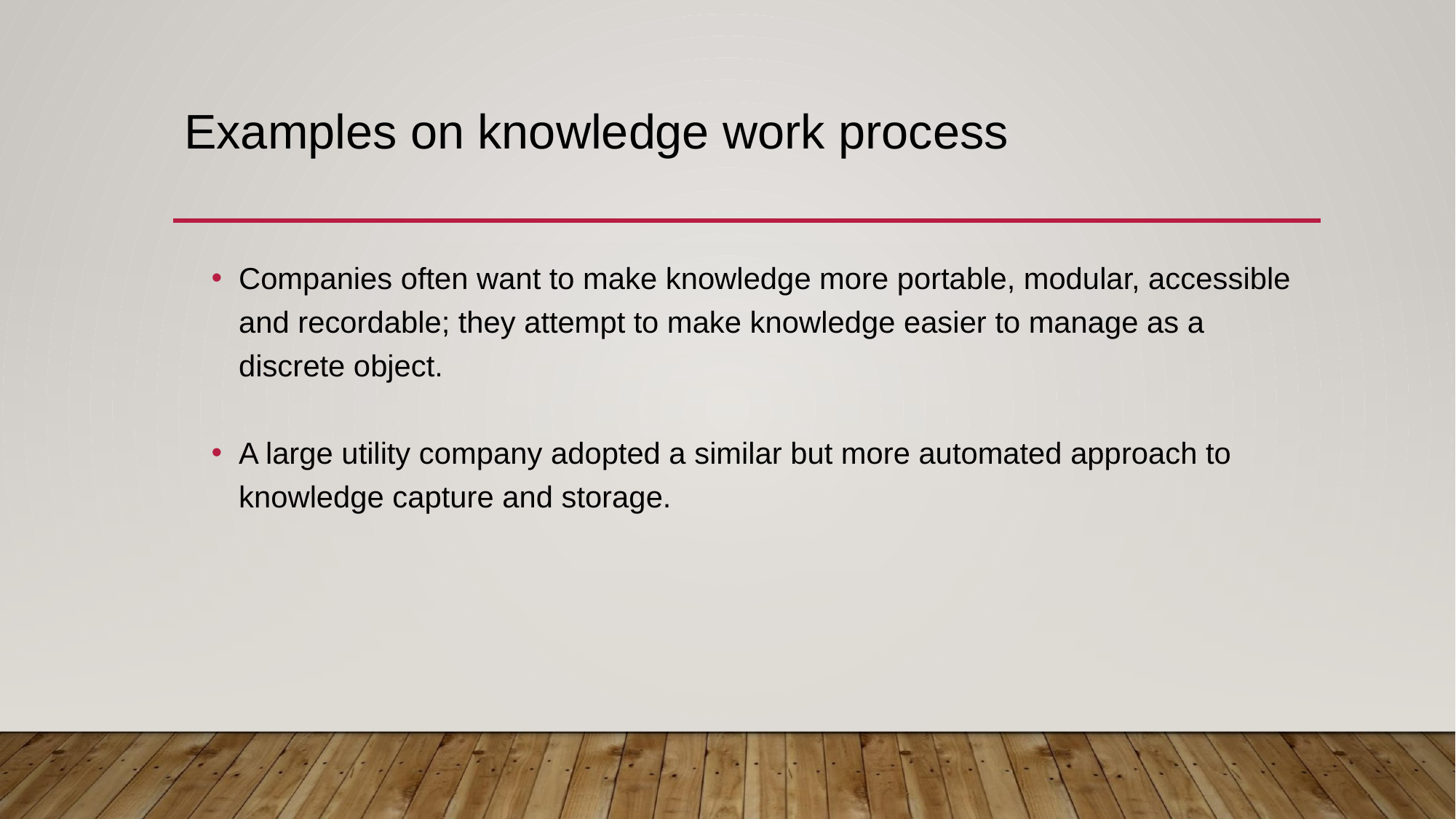

# Examples on knowledge work process
Companies often want to make knowledge more portable, modular, accessible and recordable; they attempt to make knowledge easier to manage as a discrete object.

A large utility company adopted a similar but more automated approach to knowledge capture and storage.